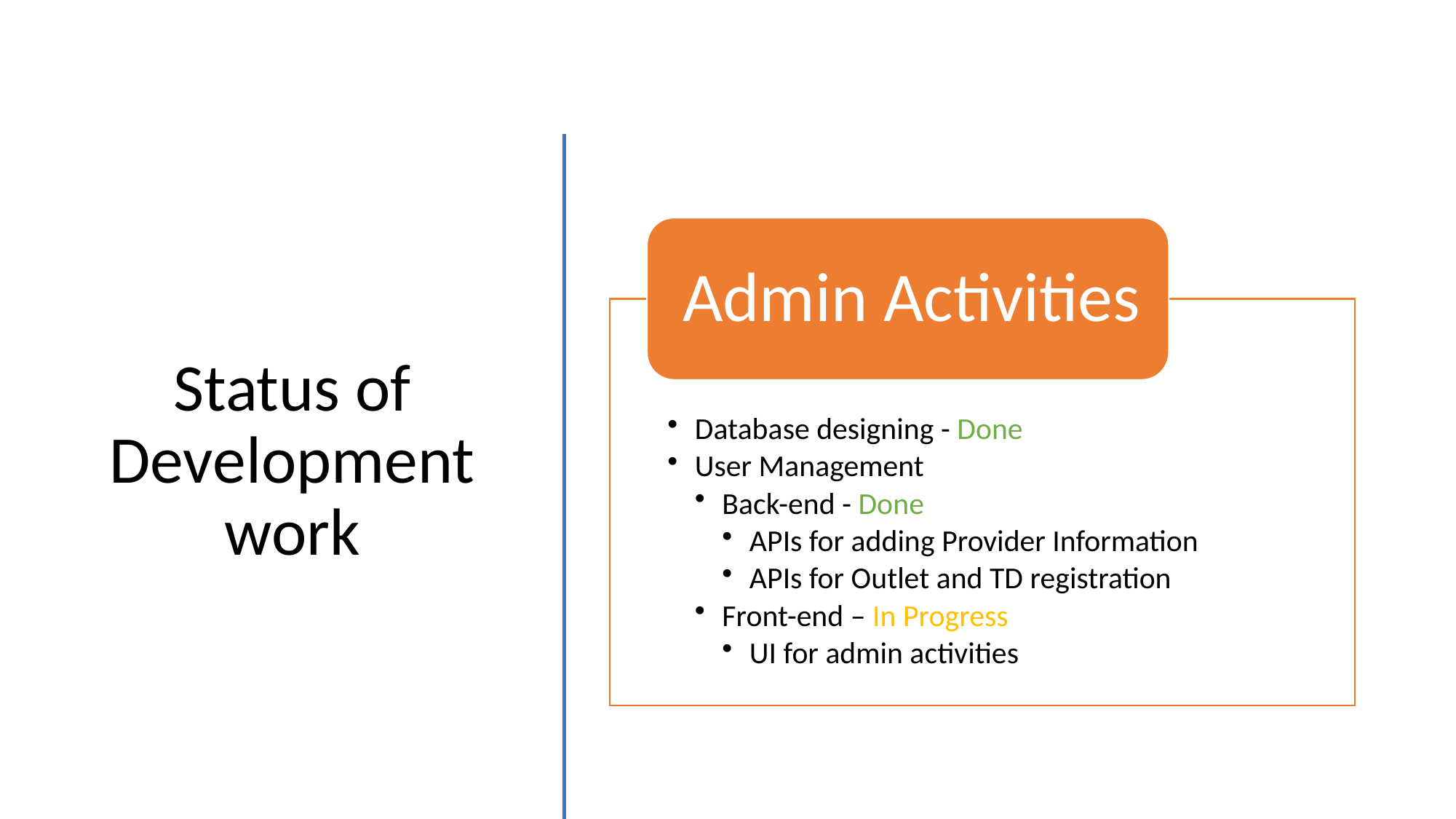

# Status of Development work
Database designing - Done
User Management
Back-end - Done
APIs for adding Provider Information
APIs for Outlet and TD registration
Front-end – In Progress
UI for admin activities
Admin Activities